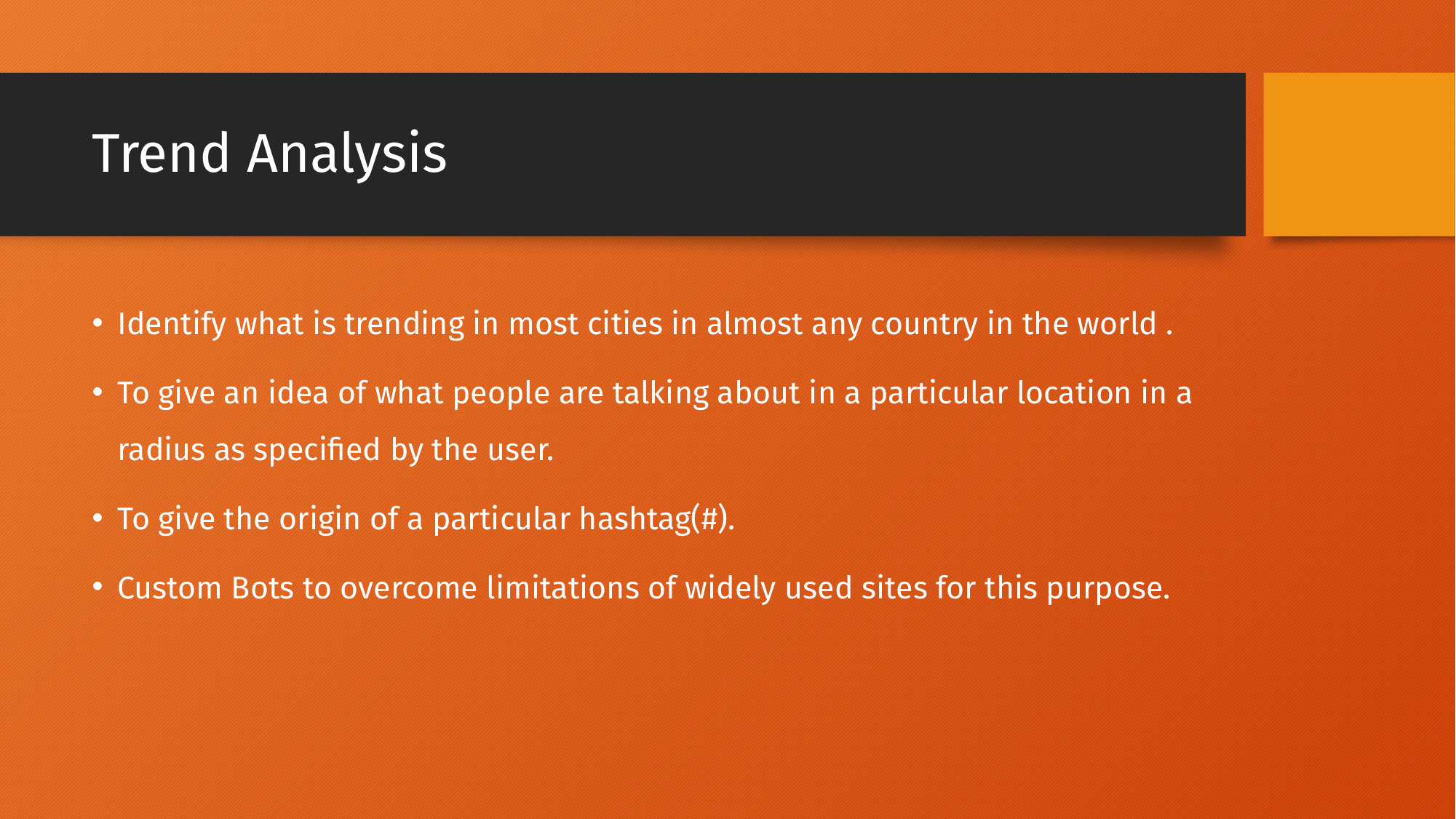

# Trend Analysis
Identify what is trending in most cities in almost any country in the world .
To give an idea of what people are talking about in a particular location in a radius as specified by the user.
To give the origin of a particular hashtag(#).
Custom Bots to overcome limitations of widely used sites for this purpose.